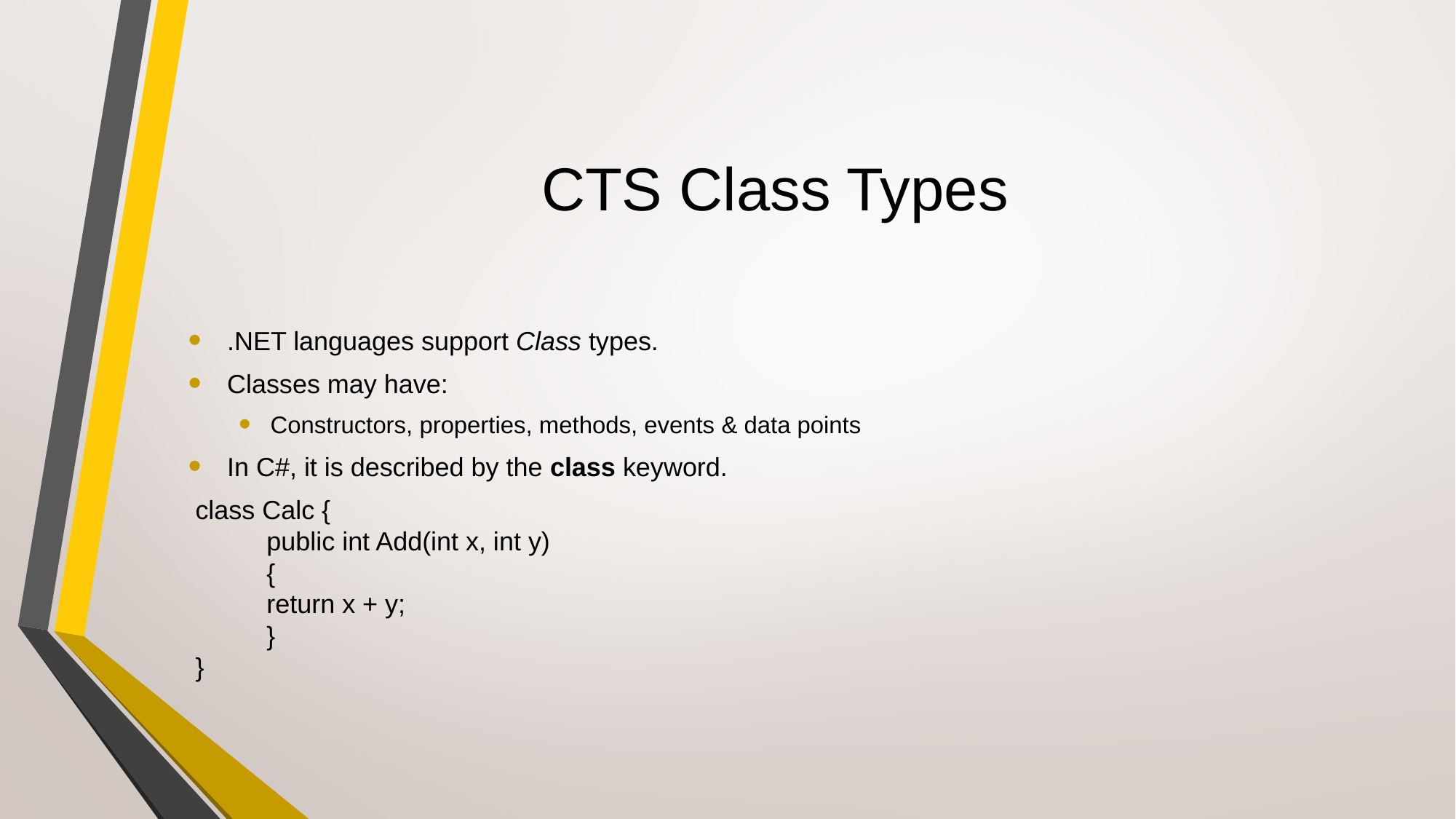

# CTS Class Types
 .NET languages support Class types.
 Classes may have:
Constructors, properties, methods, events & data points
 In C#, it is described by the class keyword.
 class Calc {
 	public int Add(int x, int y)
  	{
   		return x + y;
  	}
 }